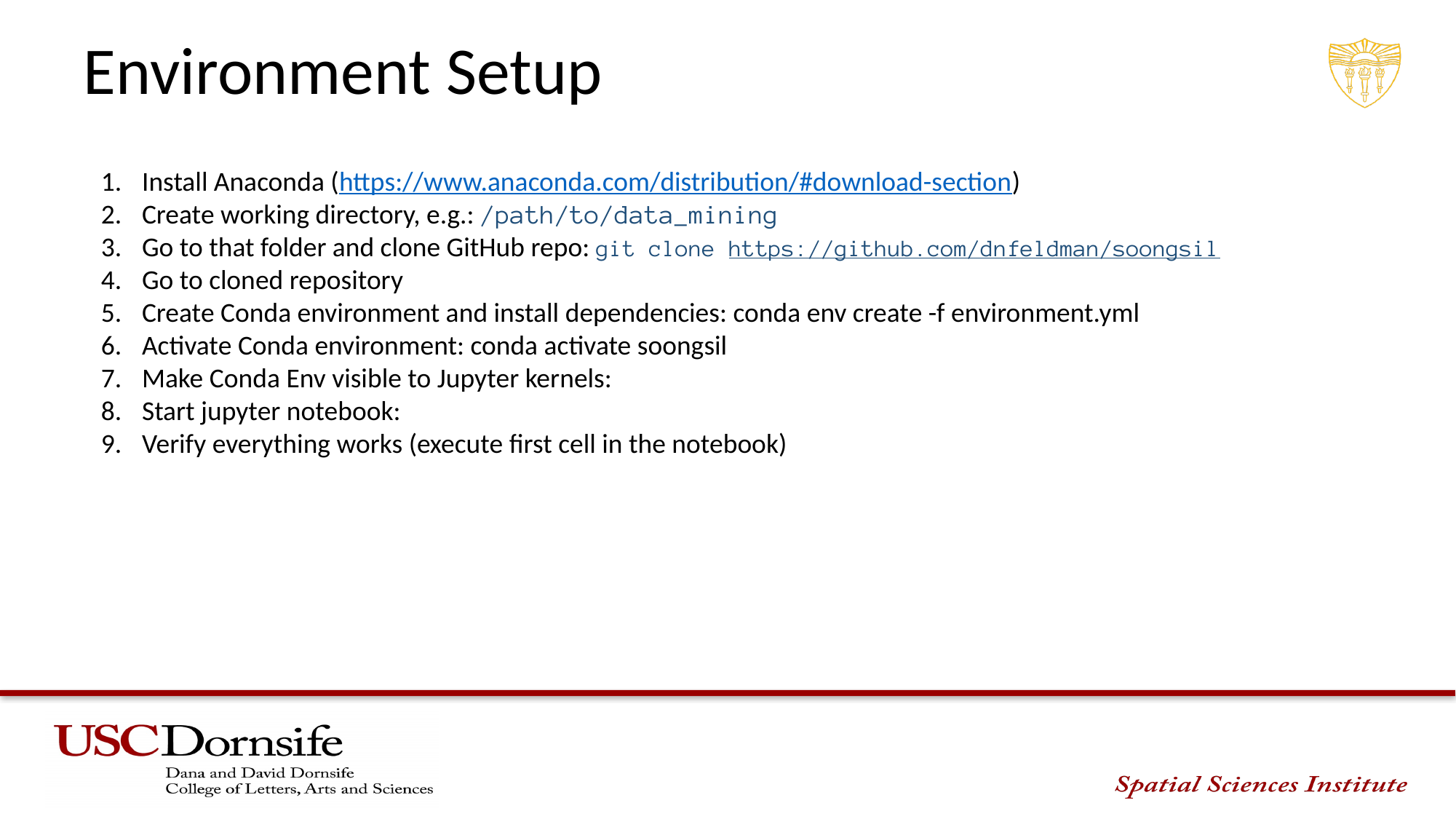

# Environment Setup
Install Anaconda (https://www.anaconda.com/distribution/#download-section)
Create working directory, e.g.: /path/to/data_mining
Go to that folder and clone GitHub repo: git clone https://github.com/dnfeldman/soongsil
Go to cloned repository
Create Conda environment and install dependencies: conda env create -f environment.yml
Activate Conda environment: conda activate soongsil
Make Conda Env visible to Jupyter kernels:
Start jupyter notebook:
Verify everything works (execute first cell in the notebook)